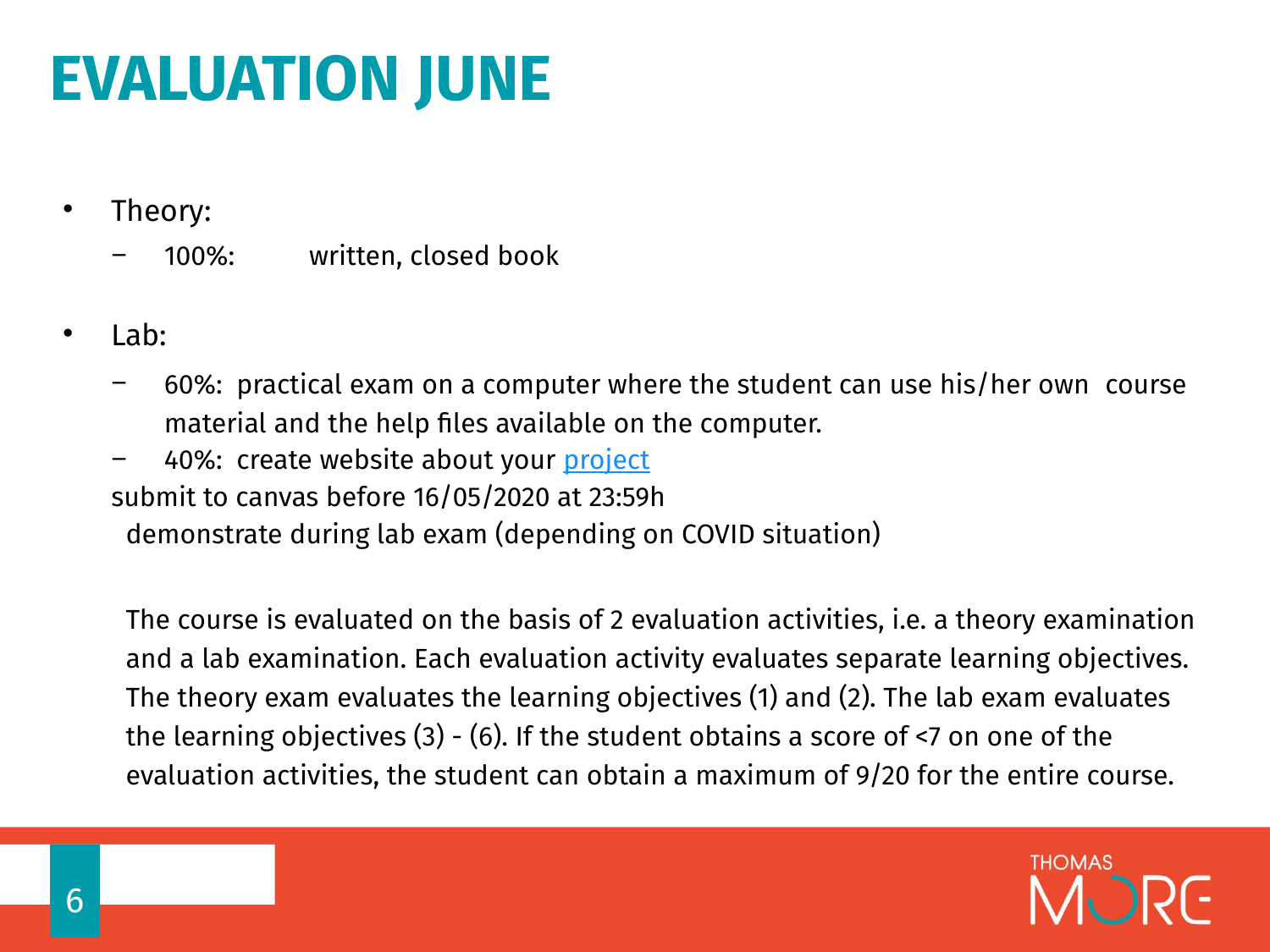

# Evaluation June
Theory:
100%: 	written, closed book

Lab:
60%: 	practical exam on a computer where the student can use his/her own 			course material and the help files available on the computer.
40%: 	create website about your project
		submit to canvas before 16/05/2020 at 23:59h
		demonstrate during lab exam (depending on COVID situation)

The course is evaluated on the basis of 2 evaluation activities, i.e. a theory examination and a lab examination. Each evaluation activity evaluates separate learning objectives. The theory exam evaluates the learning objectives (1) and (2). The lab exam evaluates the learning objectives (3) - (6). If the student obtains a score of <7 on one of the evaluation activities, the student can obtain a maximum of 9/20 for the entire course.
6